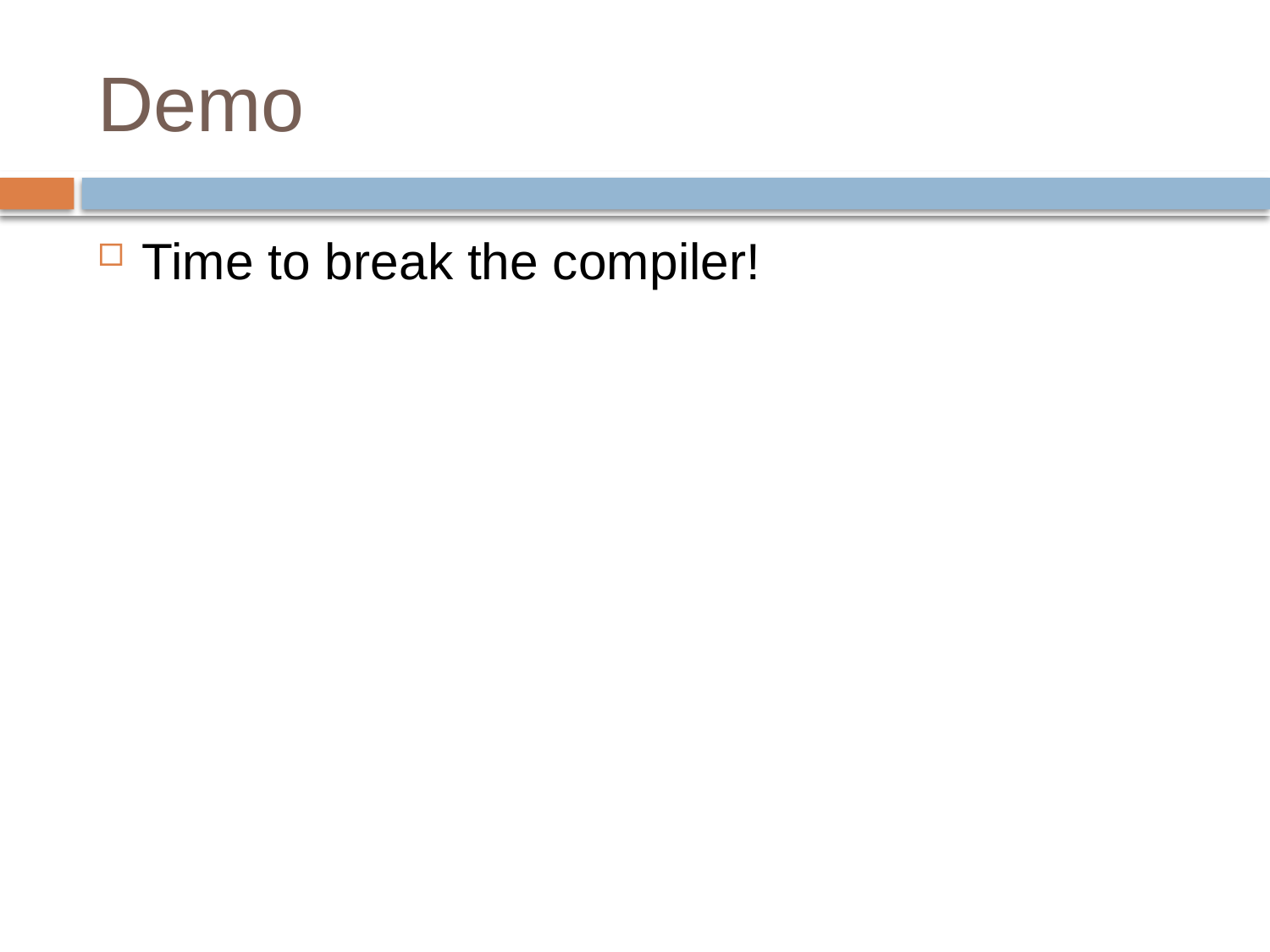

# Demo
Time to break the compiler!